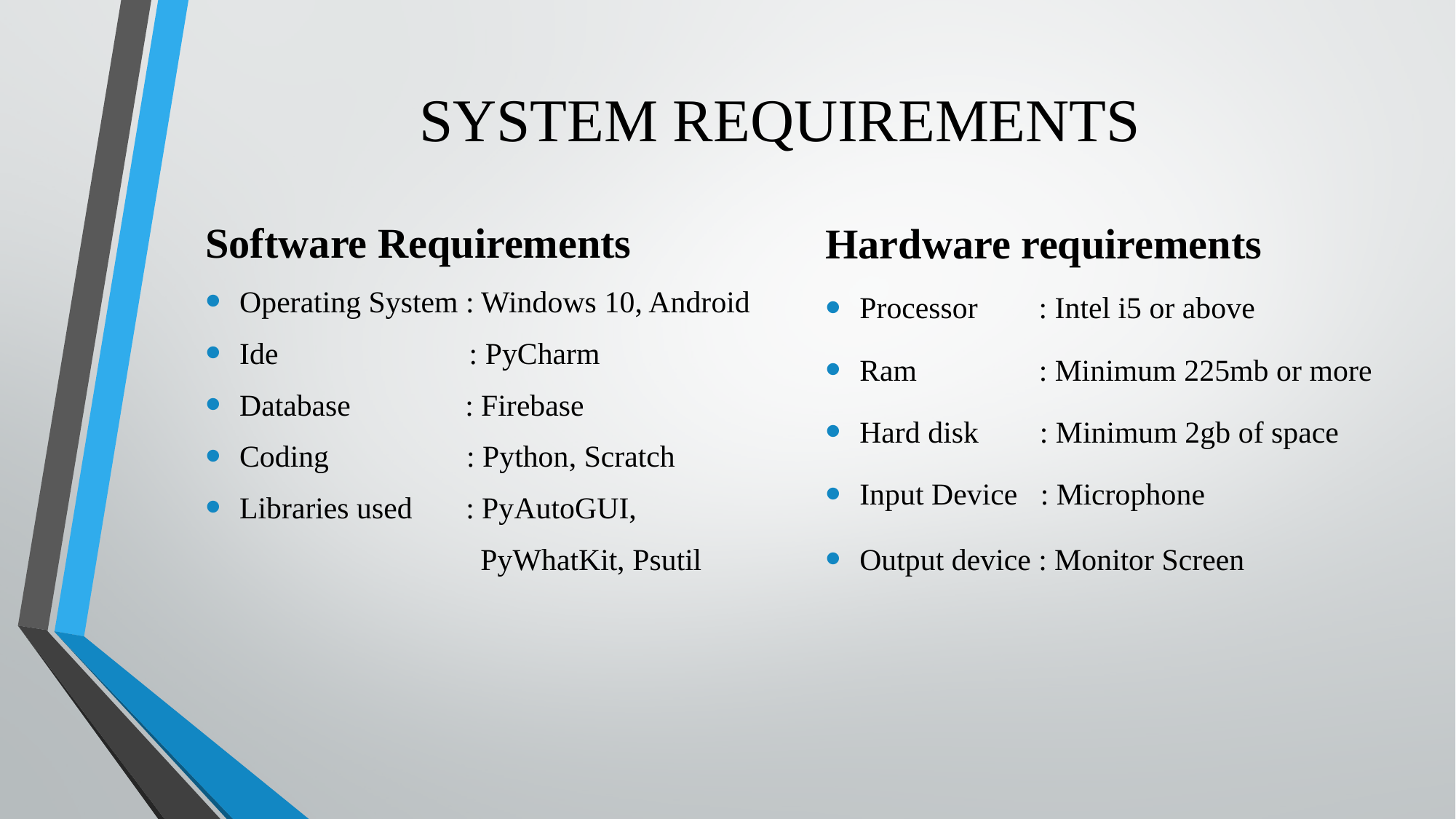

# SYSTEM REQUIREMENTS
Software Requirements
Operating System : Windows 10, Android
Ide                         : PyCharm
Database               : Firebase
Coding                  : Python, Scratch
Libraries used       : PyAutoGUI,
                                    PyWhatKit, Psutil
Hardware requirements
Processor        : Intel i5 or above
Ram                : Minimum 225mb or more
Hard disk        : Minimum 2gb of space
Input Device   : Microphone
Output device : Monitor Screen